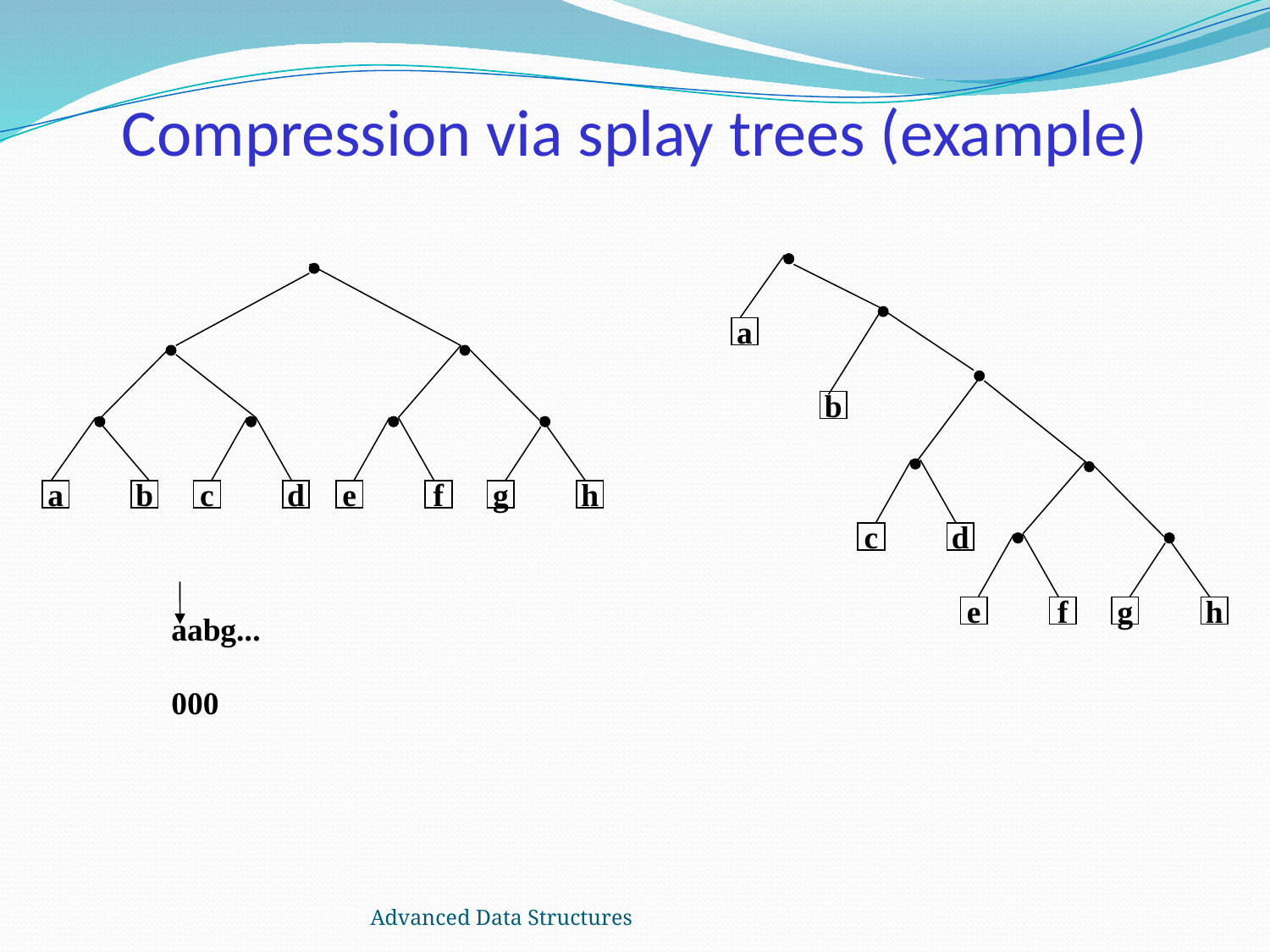

# Compression via splay trees (example)

a

b

c
d

e
f
g
h

a
b
c
d
e
f
g
h

aabg...
000
Advanced Data Structures